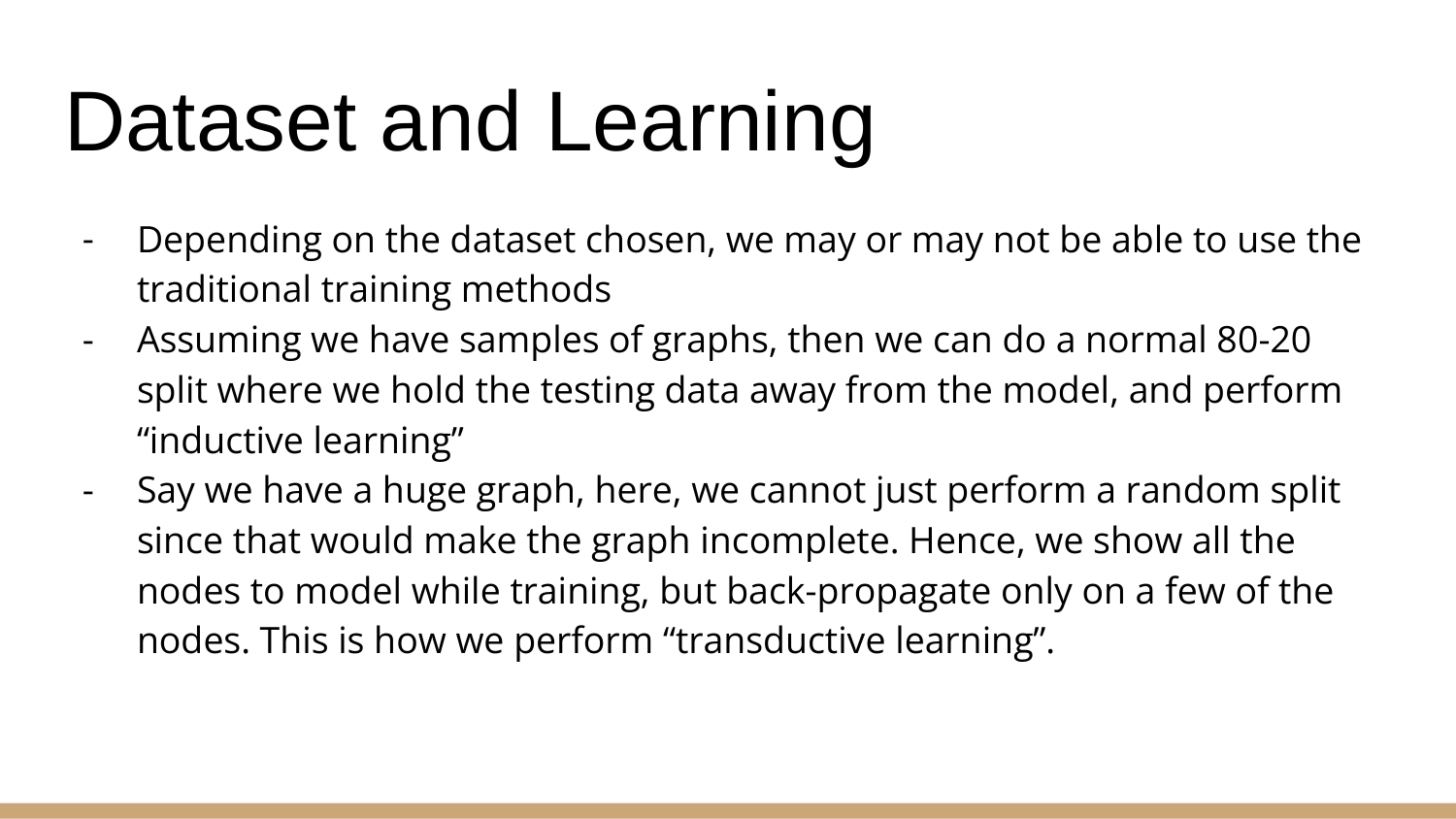

# Dataset and Learning
Depending on the dataset chosen, we may or may not be able to use the traditional training methods
Assuming we have samples of graphs, then we can do a normal 80-20 split where we hold the testing data away from the model, and perform “inductive learning”
Say we have a huge graph, here, we cannot just perform a random split since that would make the graph incomplete. Hence, we show all the nodes to model while training, but back-propagate only on a few of the nodes. This is how we perform “transductive learning”.